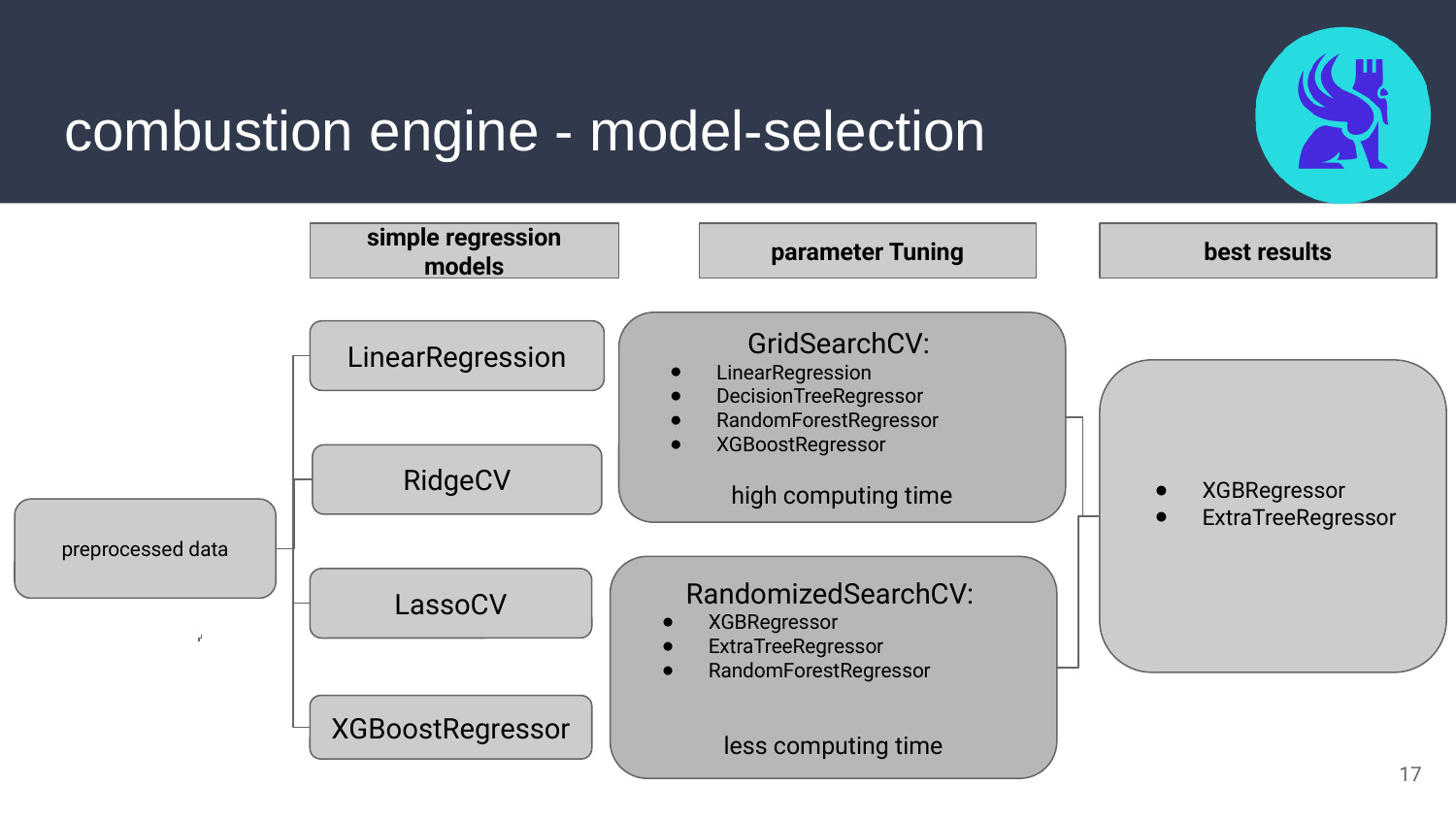

# combustion engine - model-selection
simple regression models
parameter Tuning
best results
GridSearchCV:
LinearRegression
DecisionTreeRegressor
RandomForestRegressor
XGBoostRegressor

high computing time
LinearRegression
XGBRegressor
ExtraTreeRegressor

RidgeCV
preprocessed data
RandomizedSearchCV:
XGBRegressor
ExtraTreeRegressor
RandomForestRegressor

less computing time
LassoCV
XGBoostRegressor
17